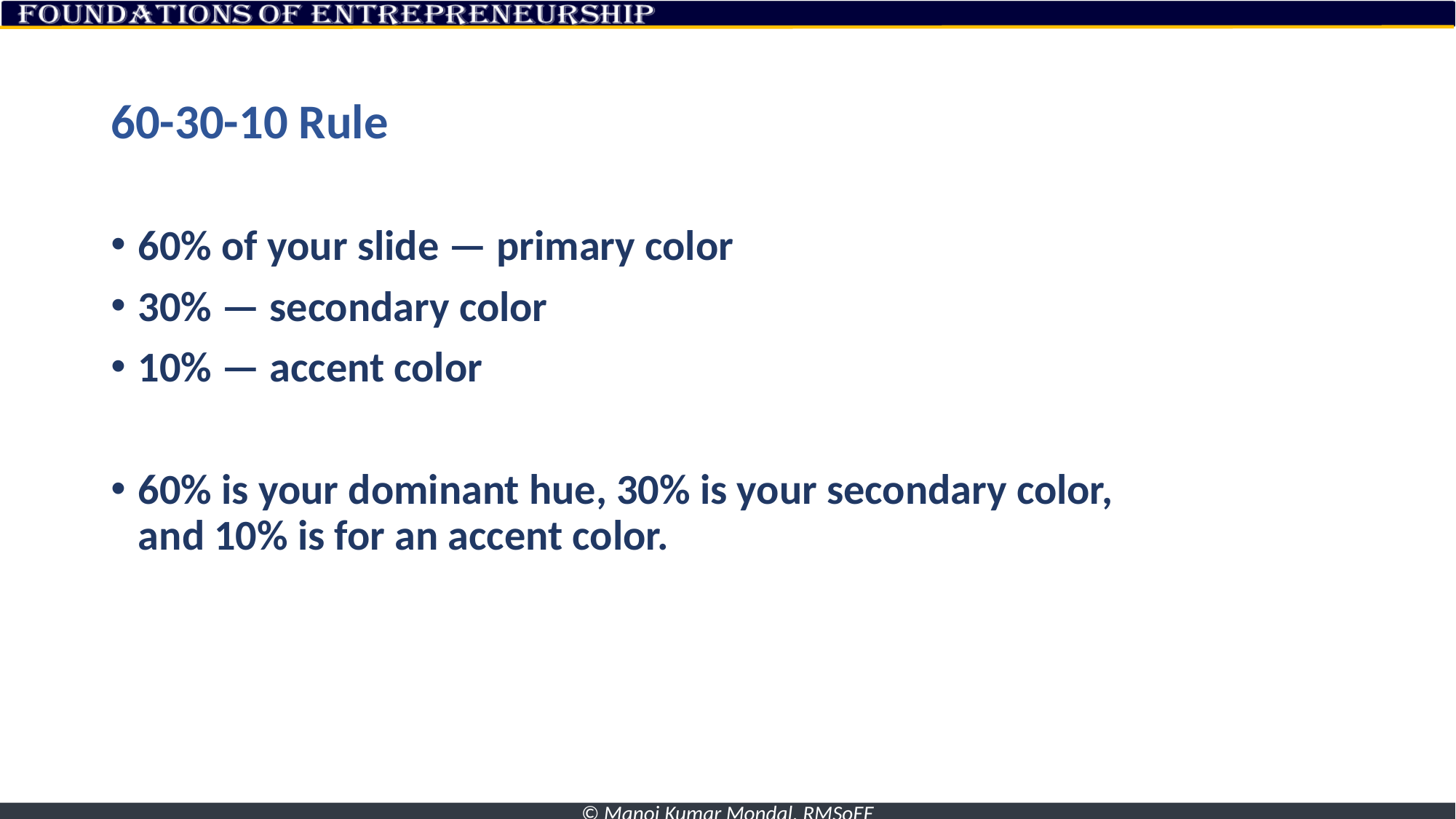

# 60-30-10 Rule
60% of your slide — primary color
30% — secondary color
10% — accent color

60% is your dominant hue, 30% is your secondary color,
and 10% is for an accent color.